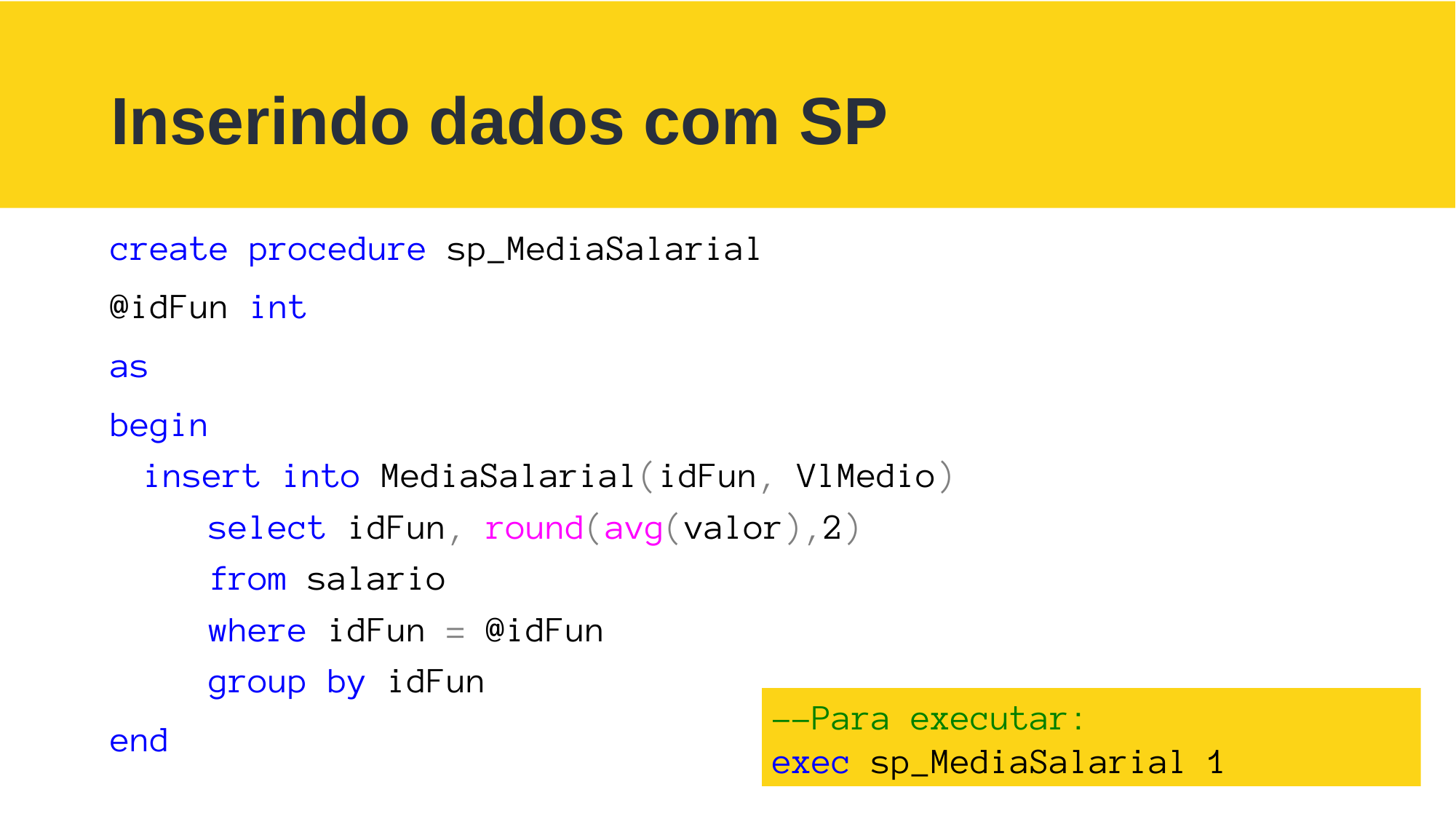

# Inserindo dados com SP
create procedure sp_MediaSalarial
@idFun int
as
begin
insert into MediaSalarial(idFun, VlMedio)
select idFun, round(avg(valor),2)
from salario
where idFun = @idFun
group by idFun
end
--Para executar:
exec sp_MediaSalarial 1